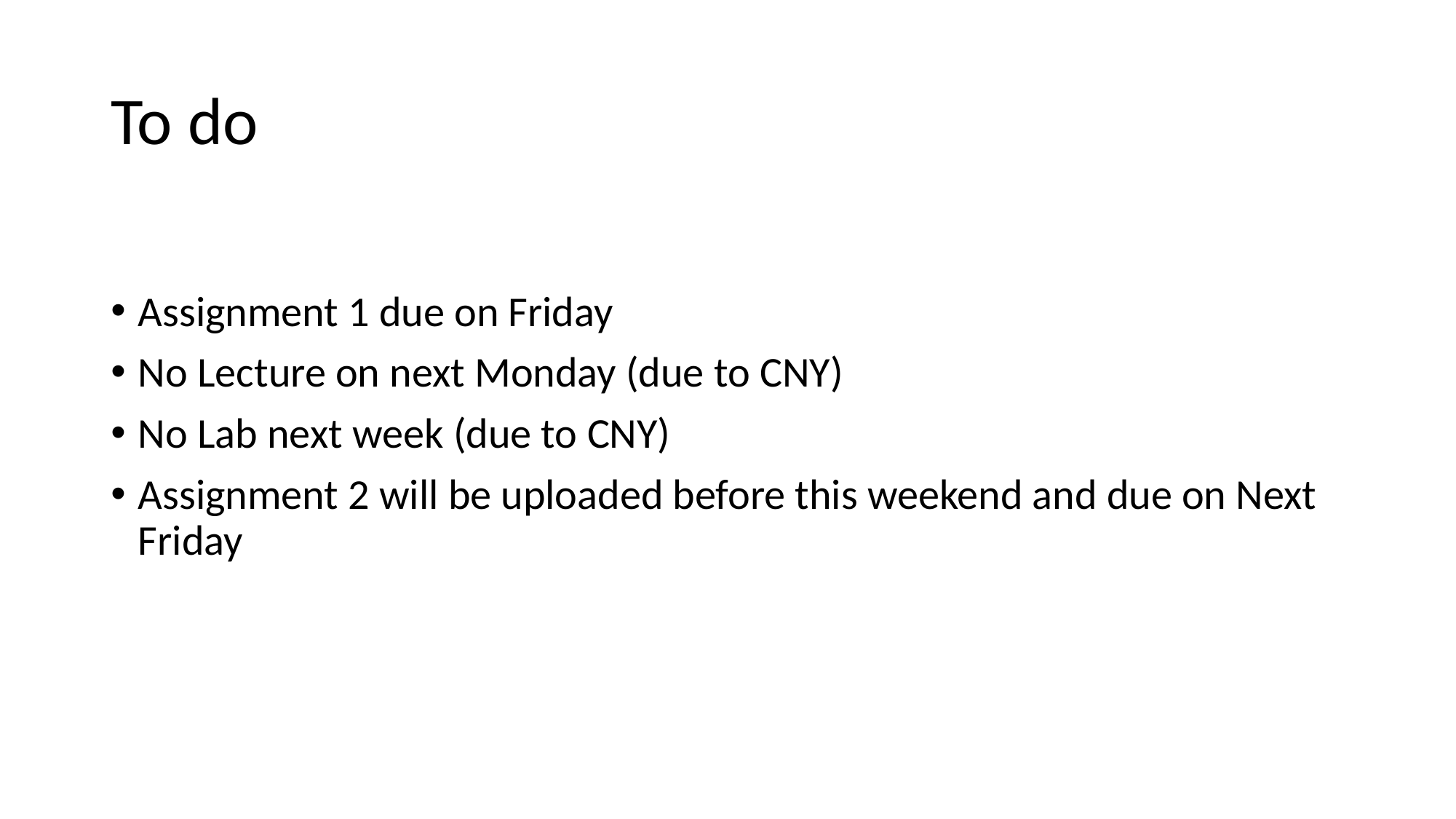

# To do

Assignment 1 due on Friday
No Lecture on next Monday (due to CNY)
No Lab next week (due to CNY)
Assignment 2 will be uploaded before this weekend and due on Next Friday